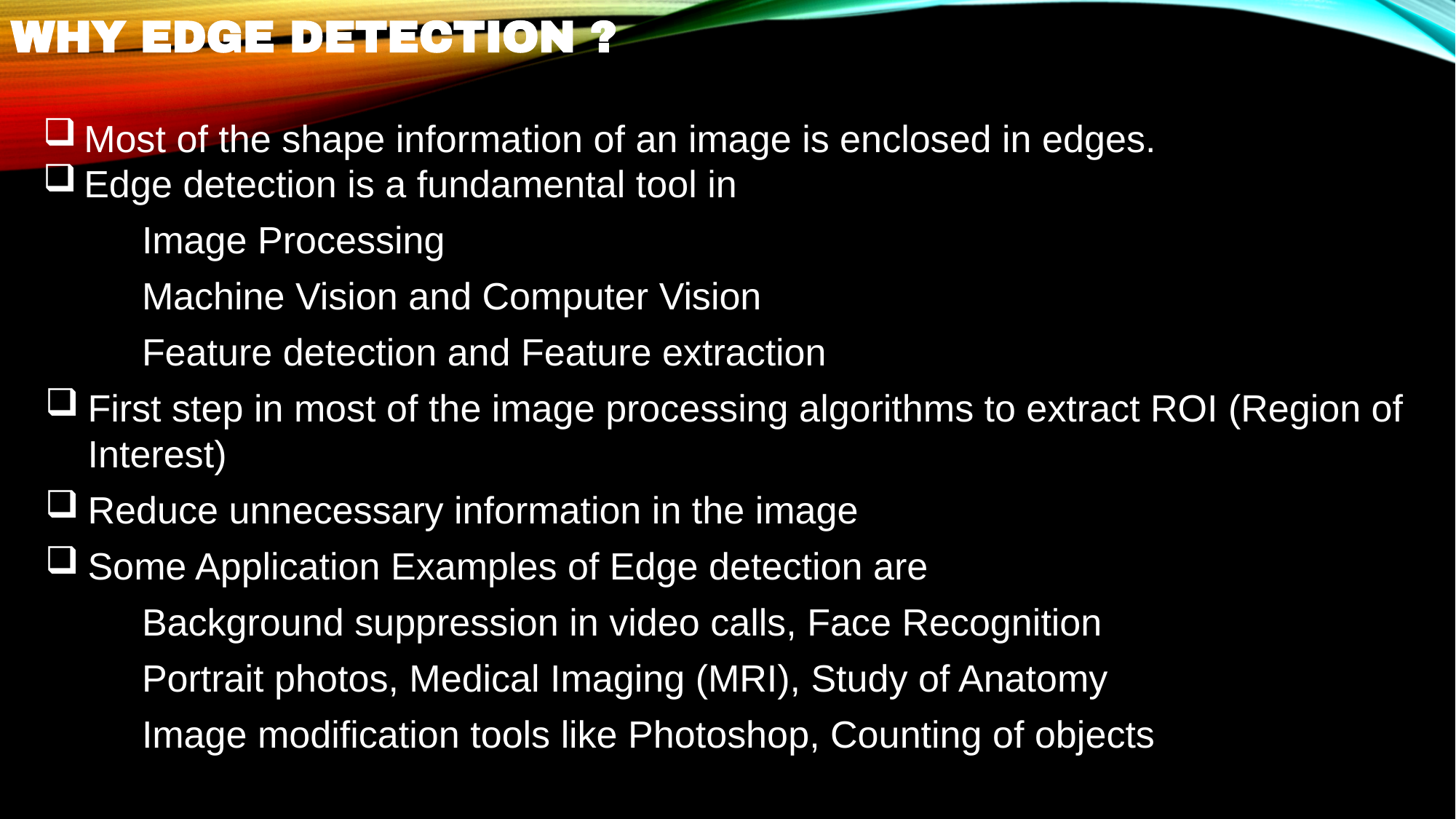

# Why Edge Detection ?
Most of the shape information of an image is enclosed in edges.
Edge detection is a fundamental tool in
Image Processing
Machine Vision and Computer Vision
Feature detection and Feature extraction
First step in most of the image processing algorithms to extract ROI (Region of Interest)
Reduce unnecessary information in the image
Some Application Examples of Edge detection are
Background suppression in video calls, Face Recognition
Portrait photos, Medical Imaging (MRI), Study of Anatomy
Image modification tools like Photoshop, Counting of objects